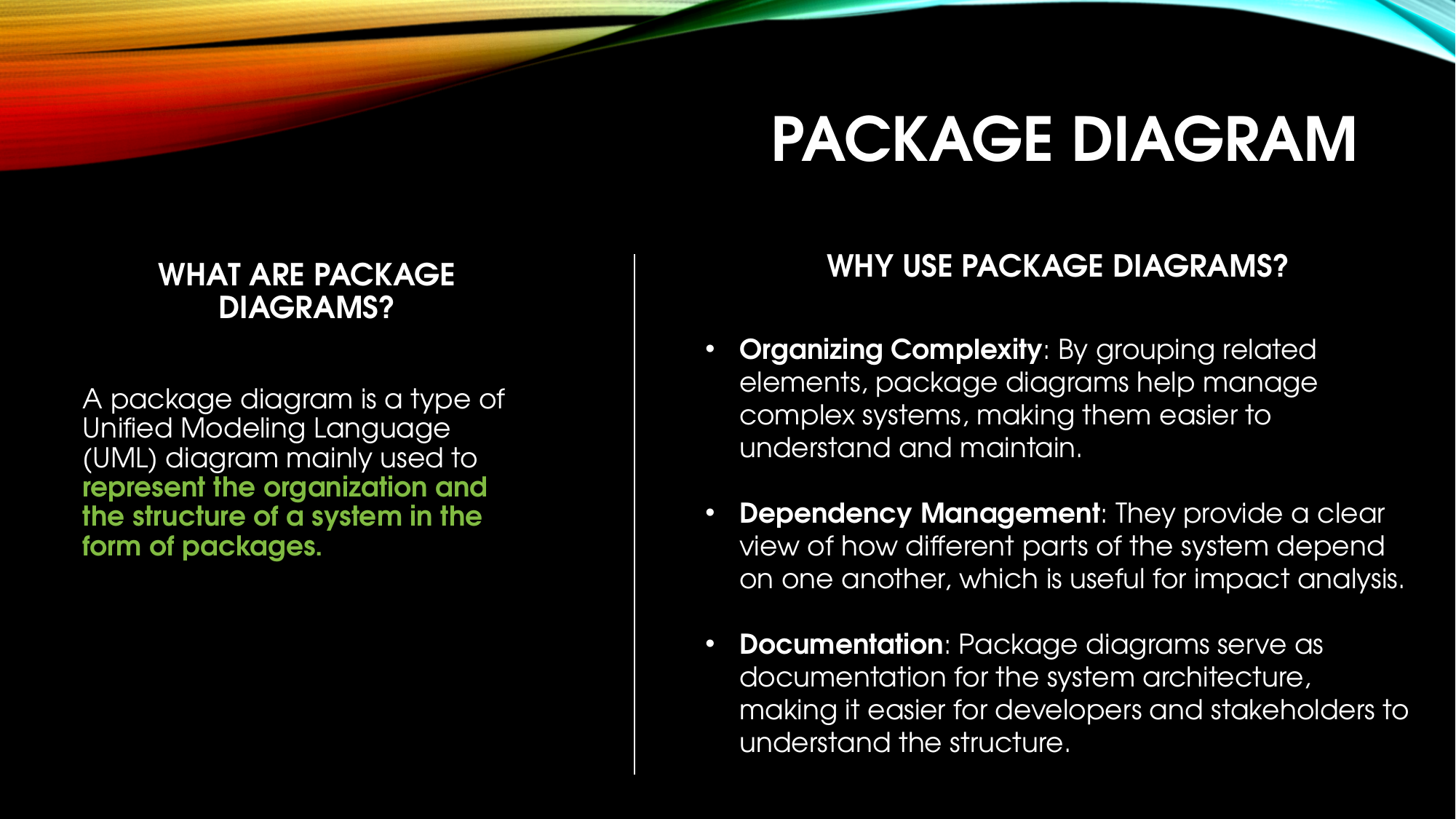

# PACKAGE DIAGRAM
WHY USE PACKAGE DIAGRAMS?

Organizing Complexity: By grouping related elements, package diagrams help manage complex systems, making them easier to understand and maintain.

Dependency Management: They provide a clear view of how different parts of the system depend on one another, which is useful for impact analysis.

Documentation: Package diagrams serve as documentation for the system architecture, making it easier for developers and stakeholders to understand the structure.
WHAT ARE PACKAGE DIAGRAMS?

A package diagram is a type of Unified Modeling Language (UML) diagram mainly used to represent the organization and the structure of a system in the form of packages.